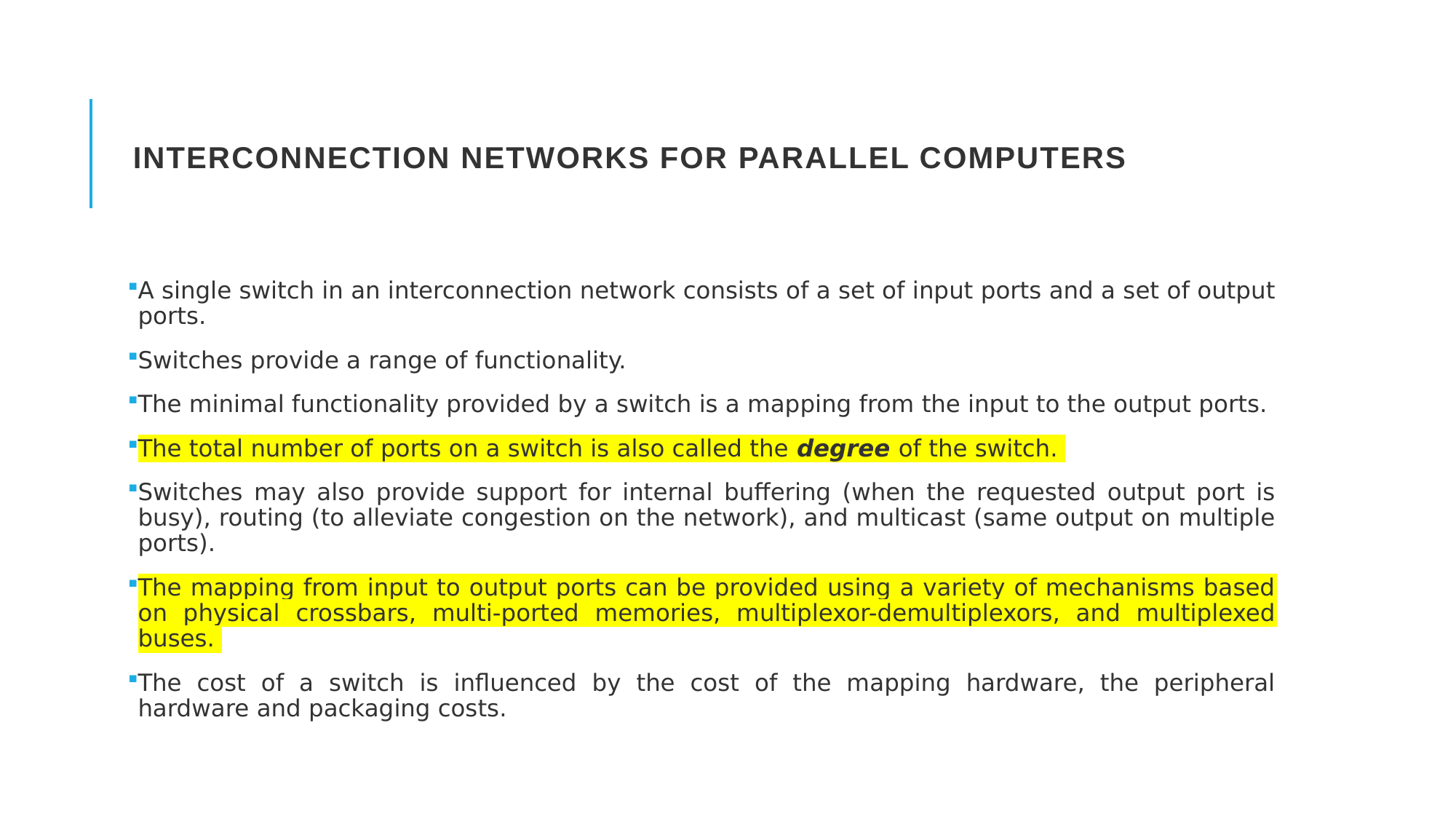

# Interconnection Networks for Parallel Computers
A single switch in an interconnection network consists of a set of input ports and a set of output ports.
Switches provide a range of functionality.
The minimal functionality provided by a switch is a mapping from the input to the output ports.
The total number of ports on a switch is also called the degree of the switch.
Switches may also provide support for internal buffering (when the requested output port is busy), routing (to alleviate congestion on the network), and multicast (same output on multiple ports).
The mapping from input to output ports can be provided using a variety of mechanisms based on physical crossbars, multi-ported memories, multiplexor-demultiplexors, and multiplexed buses.
The cost of a switch is influenced by the cost of the mapping hardware, the peripheral hardware and packaging costs.